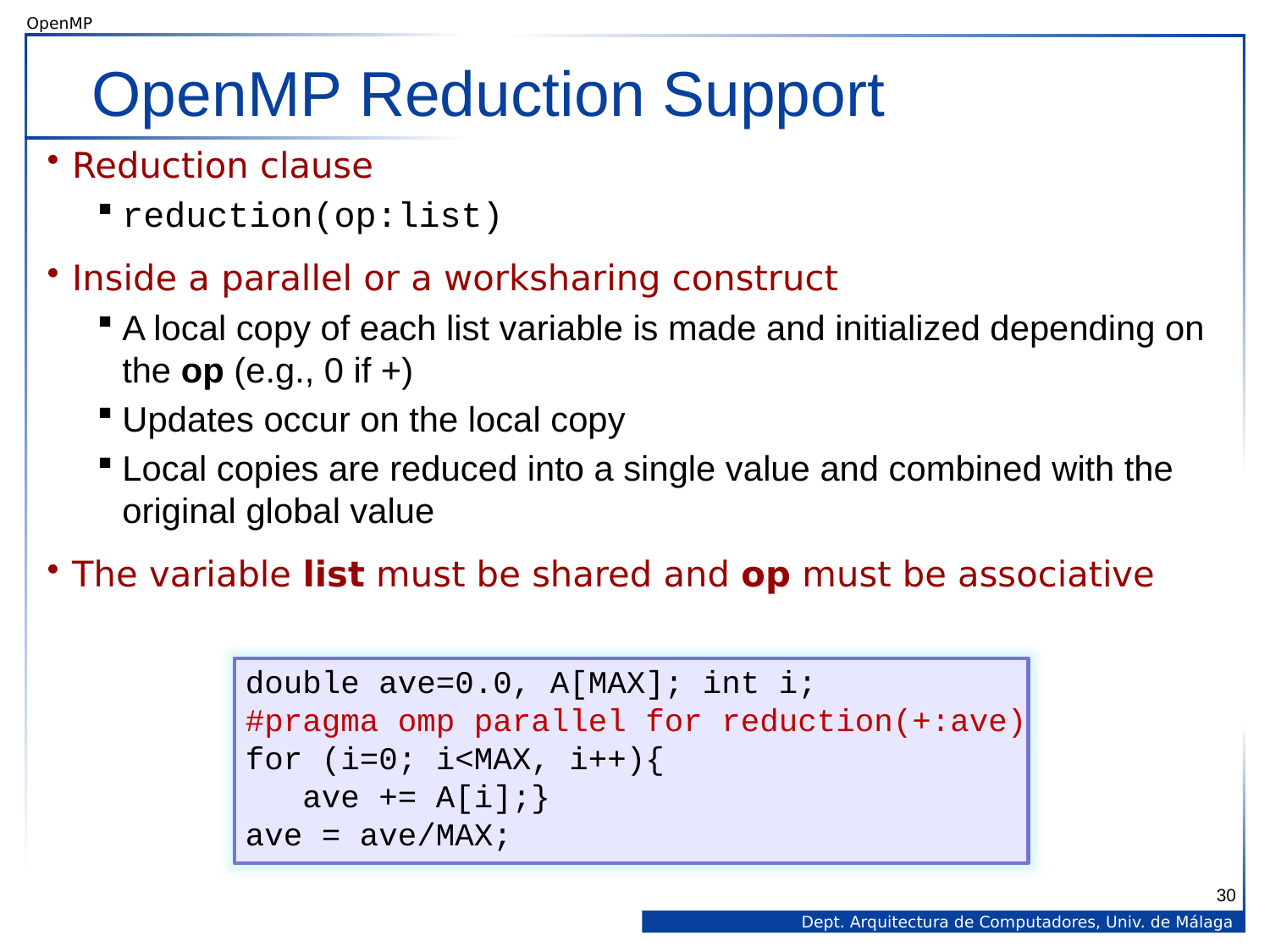

# OpenMP Reduction Support
Reduction clause
reduction(op:list)
Inside a parallel or a worksharing construct
A local copy of each list variable is made and initialized depending on the op (e.g., 0 if +)
Updates occur on the local copy
Local copies are reduced into a single value and combined with the original global value
The variable list must be shared and op must be associative
double ave=0.0, A[MAX]; int i;
#pragma omp parallel for reduction(+:ave)
for (i=0; i<MAX, i++){
   ave += A[i];}
ave = ave/MAX;